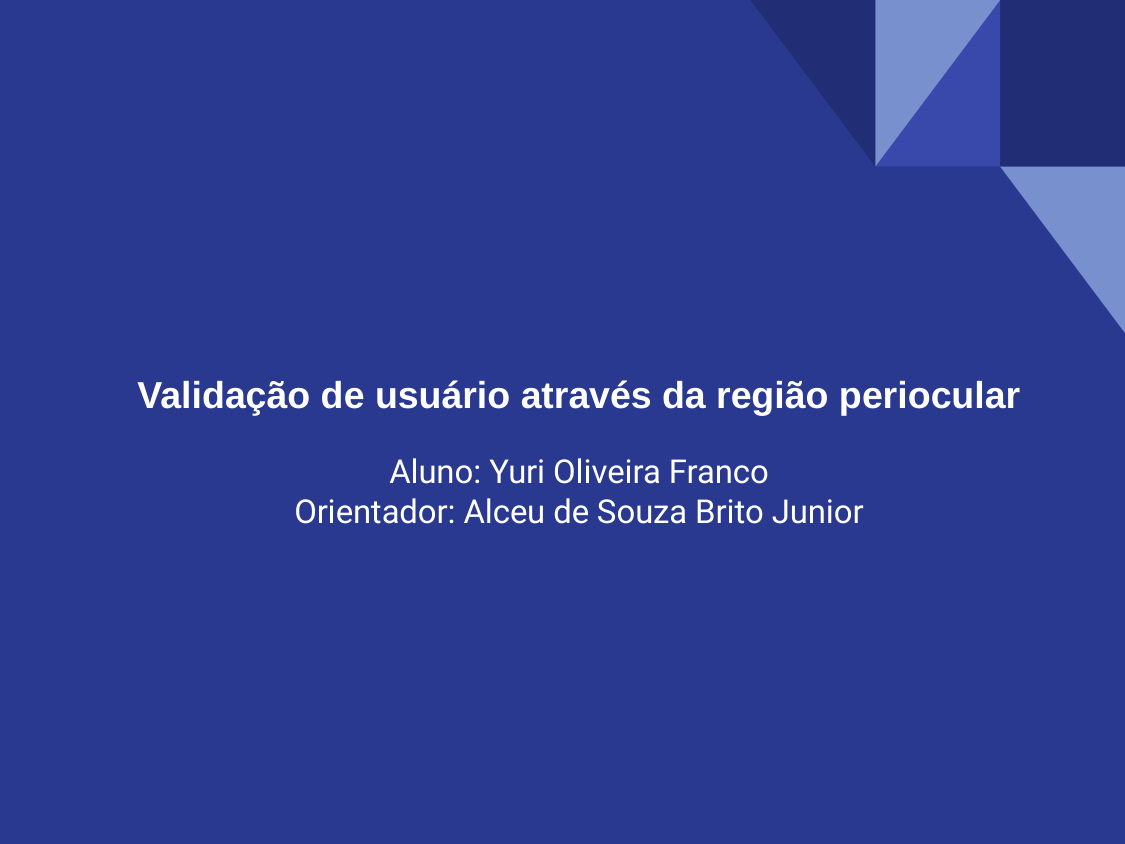

# Validação de usuário através da região periocular
Aluno: Yuri Oliveira Franco
Orientador: Alceu de Souza Brito Junior